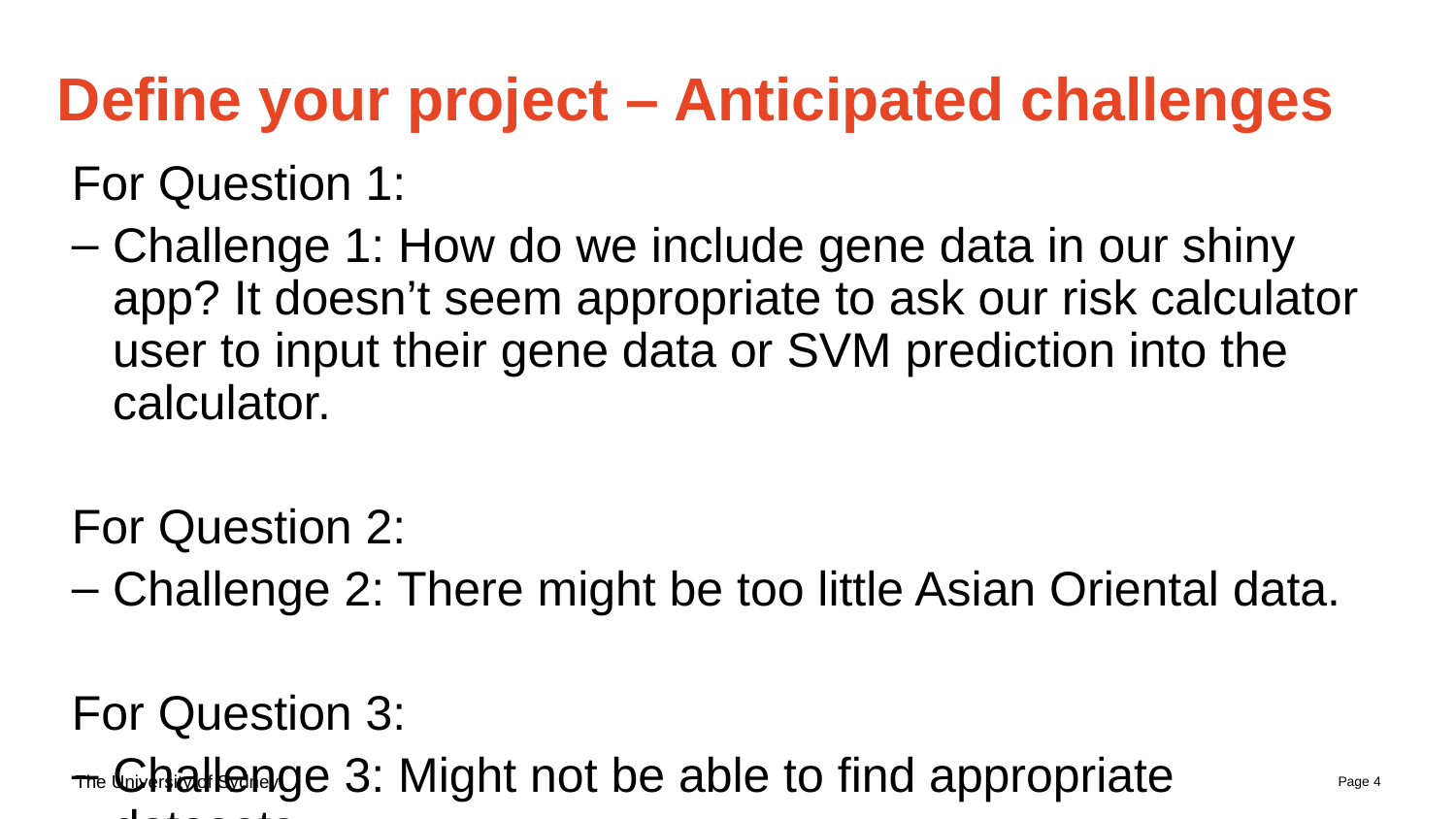

# Define your project – Anticipated challenges
For Question 1:
Challenge 1: How do we include gene data in our shiny app? It doesn’t seem appropriate to ask our risk calculator user to input their gene data or SVM prediction into the calculator.

For Question 2:
Challenge 2: There might be too little Asian Oriental data.

For Question 3:
Challenge 3: Might not be able to find appropriate datasets.